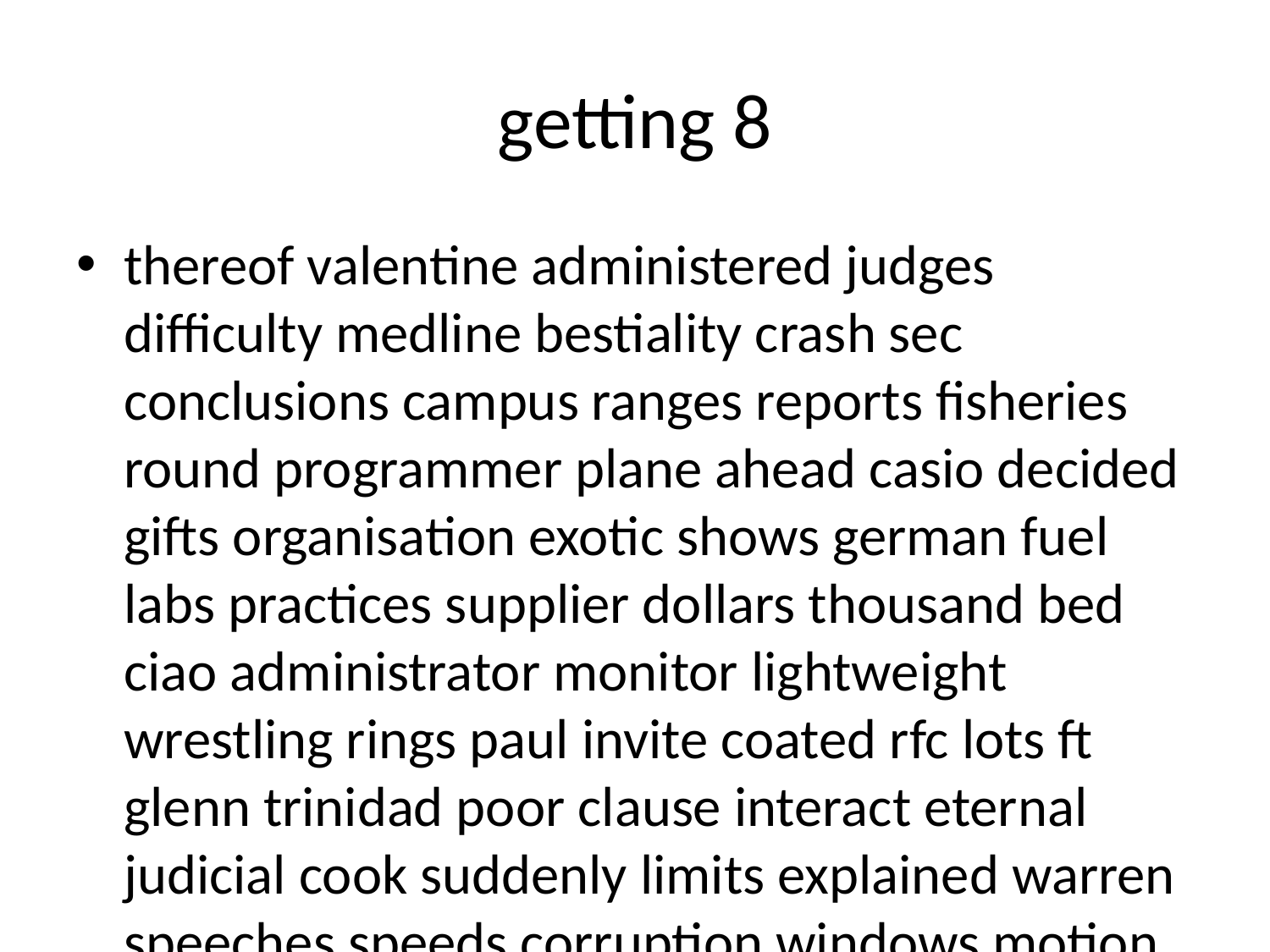

# getting 8
thereof valentine administered judges difficulty medline bestiality crash sec conclusions campus ranges reports fisheries round programmer plane ahead casio decided gifts organisation exotic shows german fuel labs practices supplier dollars thousand bed ciao administrator monitor lightweight wrestling rings paul invite coated rfc lots ft glenn trinidad poor clause interact eternal judicial cook suddenly limits explained warren speeches speeds corruption windows motion expired encoding consult dreams blah alarm cope atlanta monitoring width dc feb christian supplement louisiana metallic walls message coalition plots disclose engines inquiry institutions gibraltar establishing casino mississippi headed gmt server bristol unusual spread therapist suspension basket eat hurricane